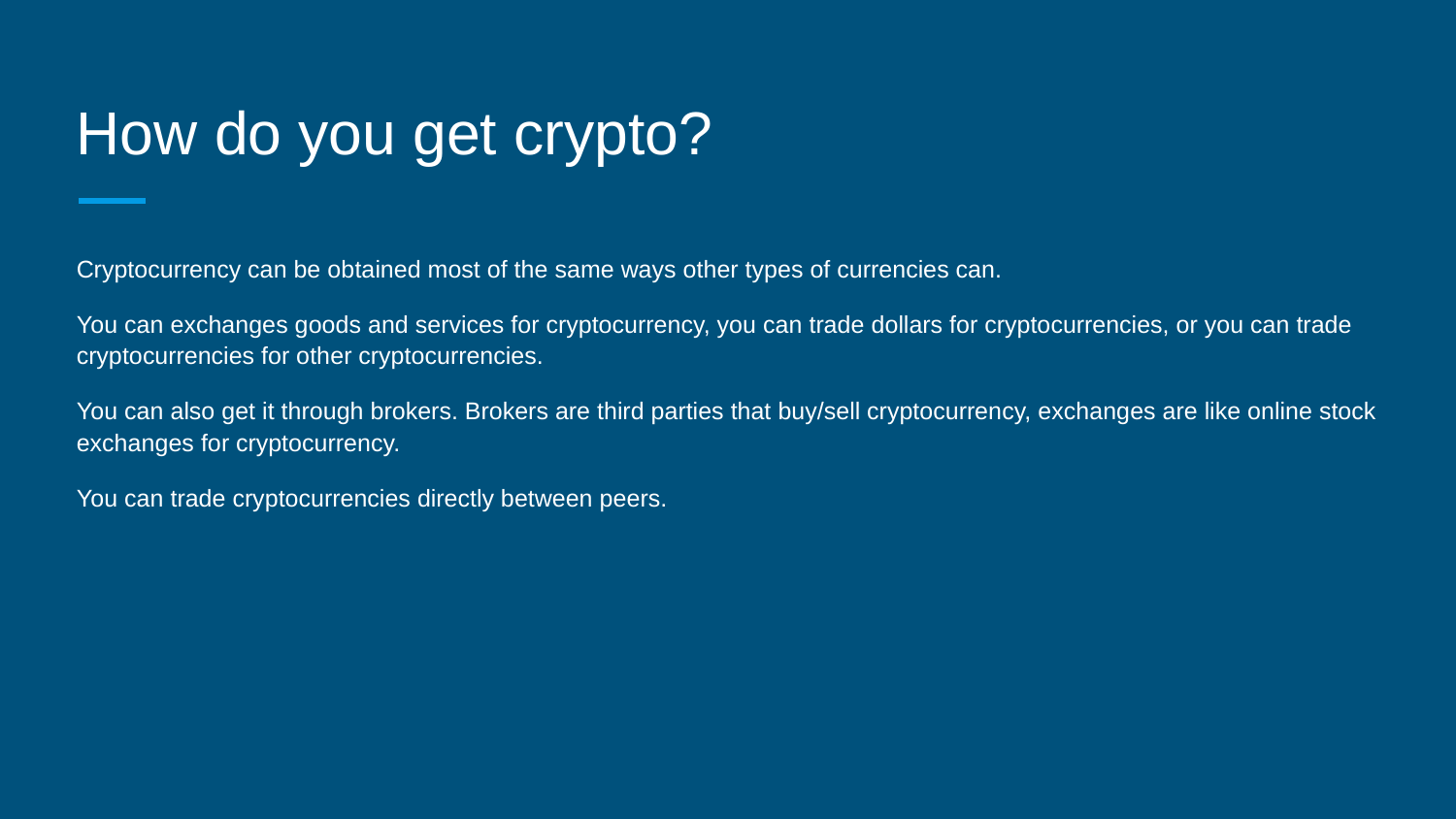

# How do you get crypto?
Cryptocurrency can be obtained most of the same ways other types of currencies can.
You can exchanges goods and services for cryptocurrency, you can trade dollars for cryptocurrencies, or you can trade cryptocurrencies for other cryptocurrencies.
You can also get it through brokers. Brokers are third parties that buy/sell cryptocurrency, exchanges are like online stock exchanges for cryptocurrency.
You can trade cryptocurrencies directly between peers.